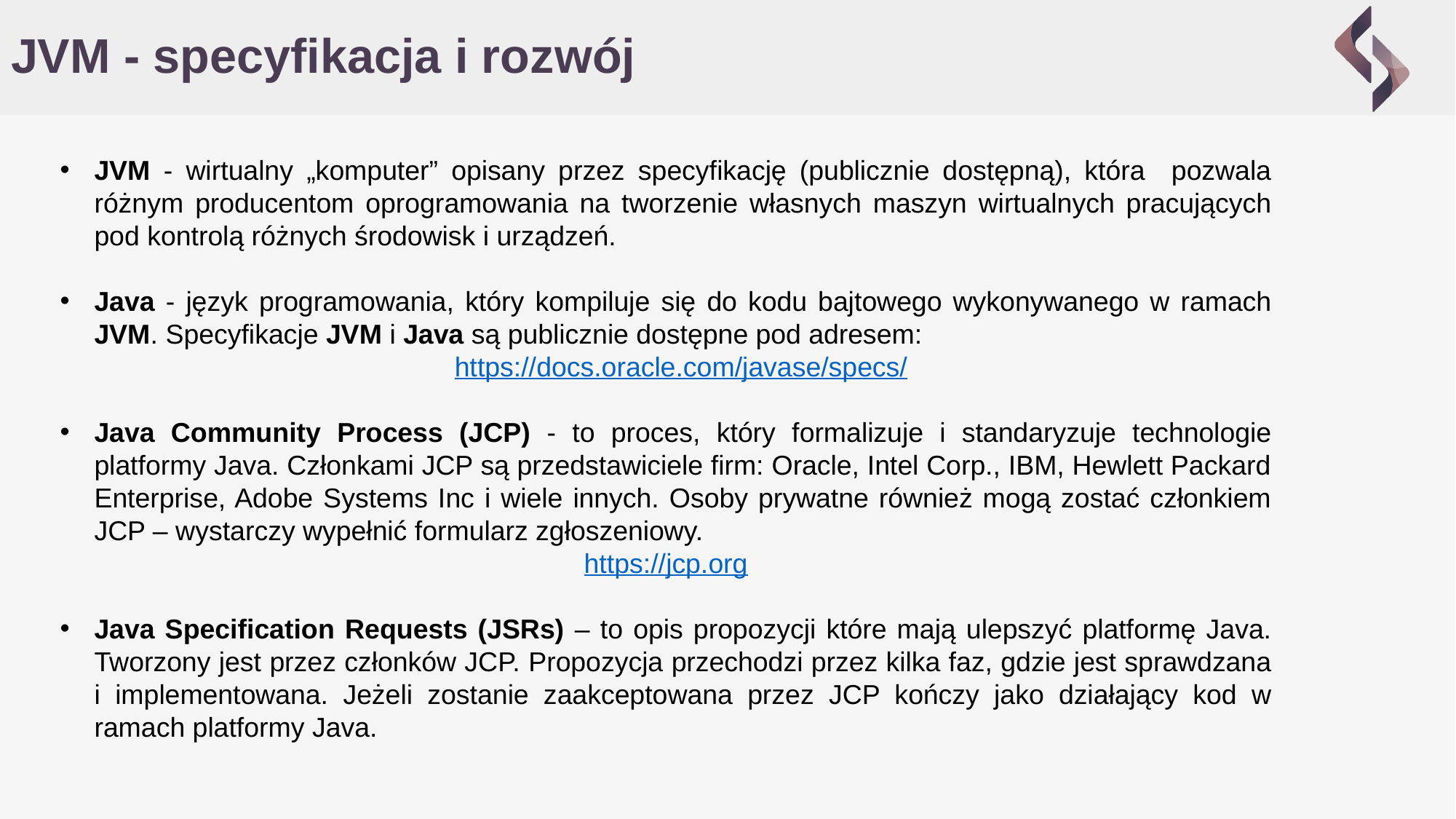

# JVM - specyfikacja i rozwój
JVM - wirtualny „komputer” opisany przez specyfikację (publicznie dostępną), która  pozwala różnym producentom oprogramowania na tworzenie własnych maszyn wirtualnych pracujących pod kontrolą różnych środowisk i urządzeń.

Java - język programowania, który kompiluje się do kodu bajtowego wykonywanego w ramach JVM. Specyfikacje JVM i Java są publicznie dostępne pod adresem:
    https://docs.oracle.com/javase/specs/

Java Community Process (JCP) - to proces, który formalizuje i standaryzuje technologie platformy Java. Członkami JCP są przedstawiciele firm: Oracle, Intel Corp., IBM, Hewlett Packard Enterprise, Adobe Systems Inc i wiele innych. Osoby prywatne również mogą zostać członkiem JCP – wystarczy wypełnić formularz zgłoszeniowy.
https://jcp.org

Java Specification Requests (JSRs) – to opis propozycji które mają ulepszyć platformę Java. Tworzony jest przez członków JCP. Propozycja przechodzi przez kilka faz, gdzie jest sprawdzana i implementowana. Jeżeli zostanie zaakceptowana przez JCP kończy jako działający kod w ramach platformy Java.